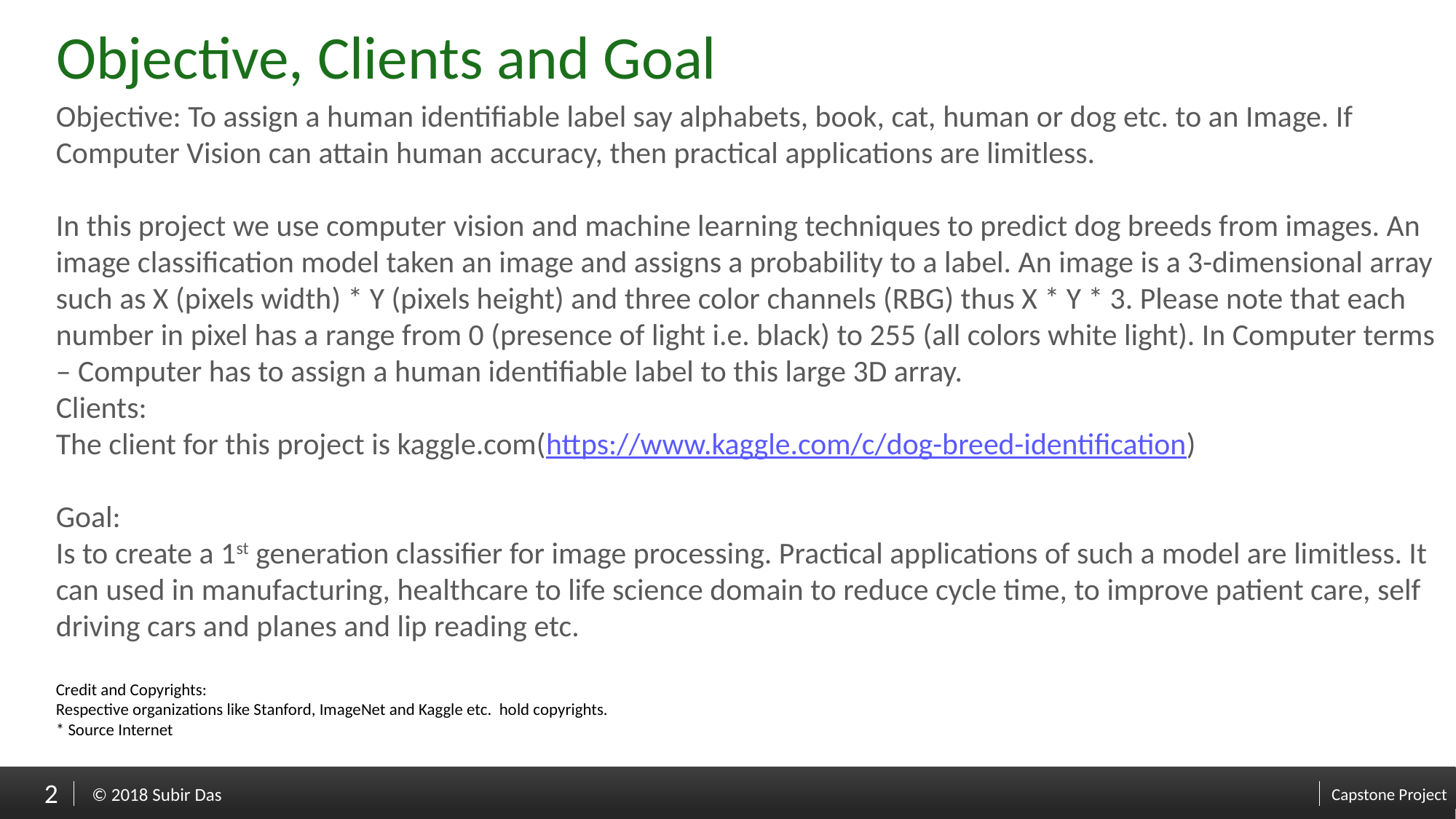

# Objective, Clients and Goal
Objective: To assign a human identifiable label say alphabets, book, cat, human or dog etc. to an Image. If Computer Vision can attain human accuracy, then practical applications are limitless.

In this project we use computer vision and machine learning techniques to predict dog breeds from images. An image classification model taken an image and assigns a probability to a label. An image is a 3-dimensional array such as X (pixels width) * Y (pixels height) and three color channels (RBG) thus X * Y * 3. Please note that each number in pixel has a range from 0 (presence of light i.e. black) to 255 (all colors white light). In Computer terms – Computer has to assign a human identifiable label to this large 3D array.
Clients:
The client for this project is kaggle.com(https://www.kaggle.com/c/dog-breed-identification)

Goal:
Is to create a 1st generation classifier for image processing. Practical applications of such a model are limitless. It can used in manufacturing, healthcare to life science domain to reduce cycle time, to improve patient care, self driving cars and planes and lip reading etc.
Credit and Copyrights:
Respective organizations like Stanford, ImageNet and Kaggle etc.  hold copyrights.
* Source Internet